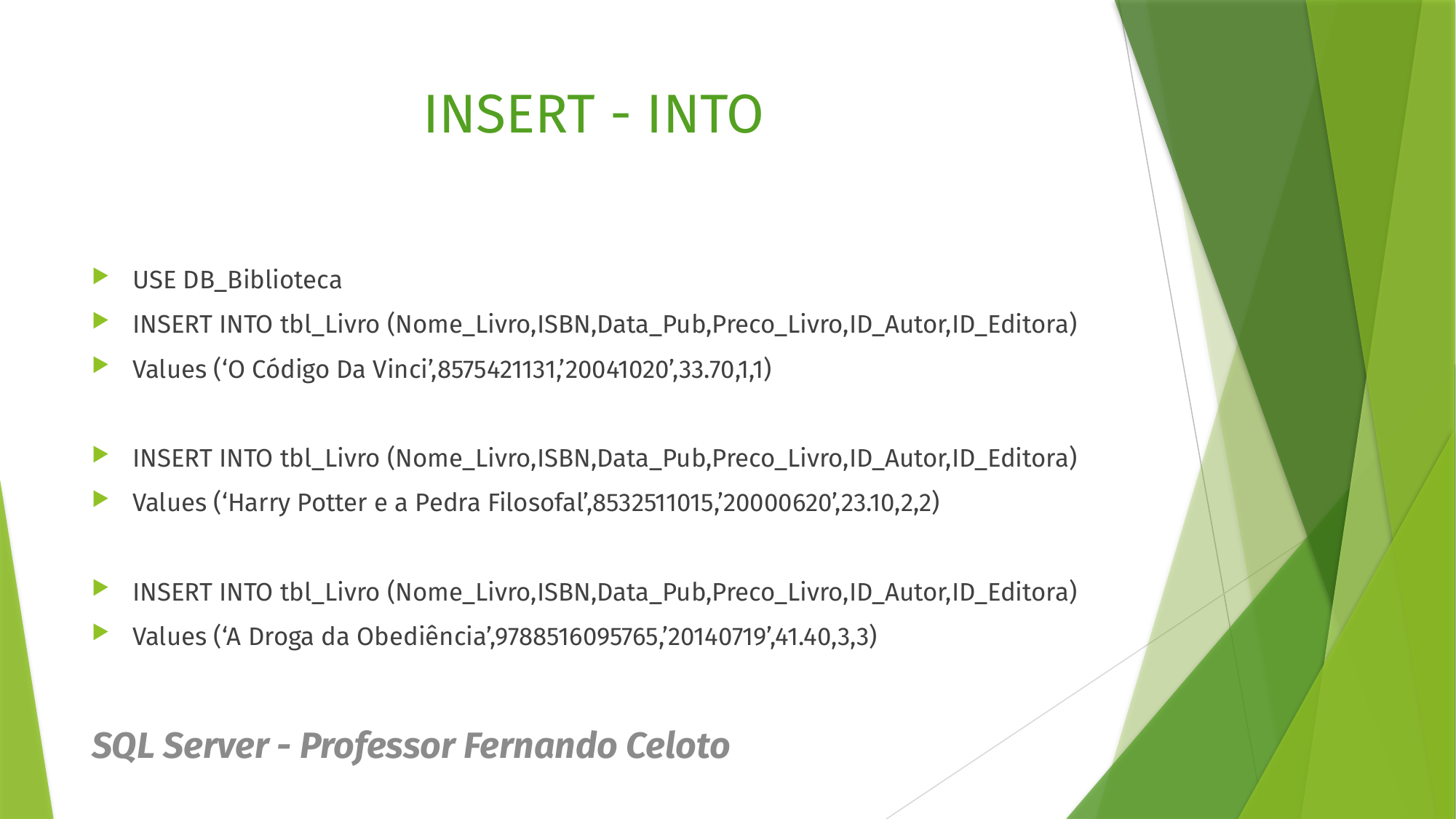

# INSERT - INTO
USE DB_Biblioteca
INSERT INTO tbl_Livro (Nome_Livro,ISBN,Data_Pub,Preco_Livro,ID_Autor,ID_Editora)
Values (‘O Código Da Vinci’,8575421131,’20041020’,33.70,1,1)

INSERT INTO tbl_Livro (Nome_Livro,ISBN,Data_Pub,Preco_Livro,ID_Autor,ID_Editora)
Values (‘Harry Potter e a Pedra Filosofal’,8532511015,’20000620’,23.10,2,2)

INSERT INTO tbl_Livro (Nome_Livro,ISBN,Data_Pub,Preco_Livro,ID_Autor,ID_Editora)
Values (‘A Droga da Obediência’,9788516095765,’20140719’,41.40,3,3)

SQL Server - Professor Fernando Celoto